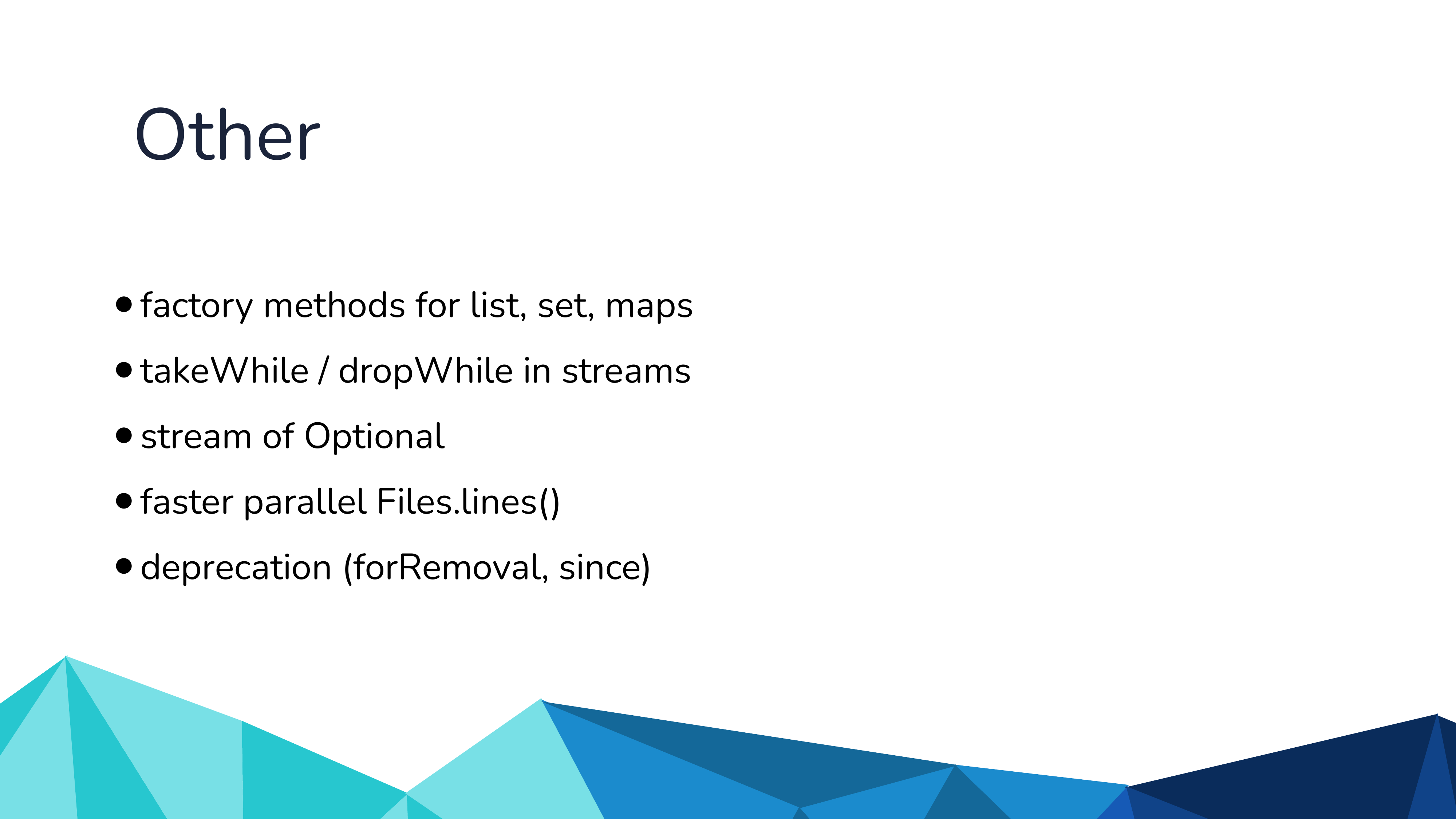

Other
factory methods for list, set, maps
takeWhile / dropWhile in streams
stream of Optional
faster parallel Files.lines()
deprecation (forRemoval, since)